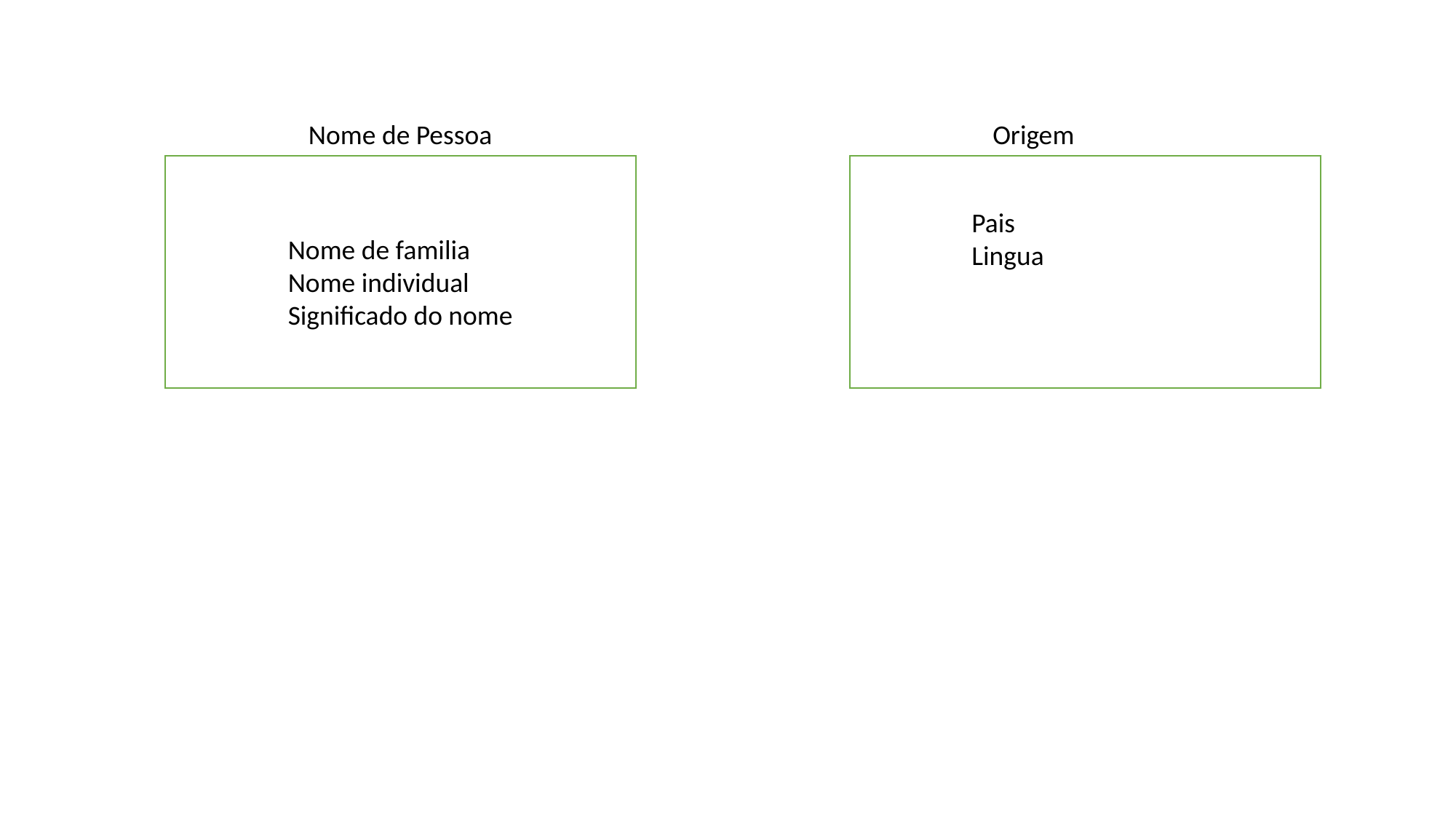

Nome de Pessoa
Origem

Pais
Lingua

Nome de familia
Nome individual
Significado do nome